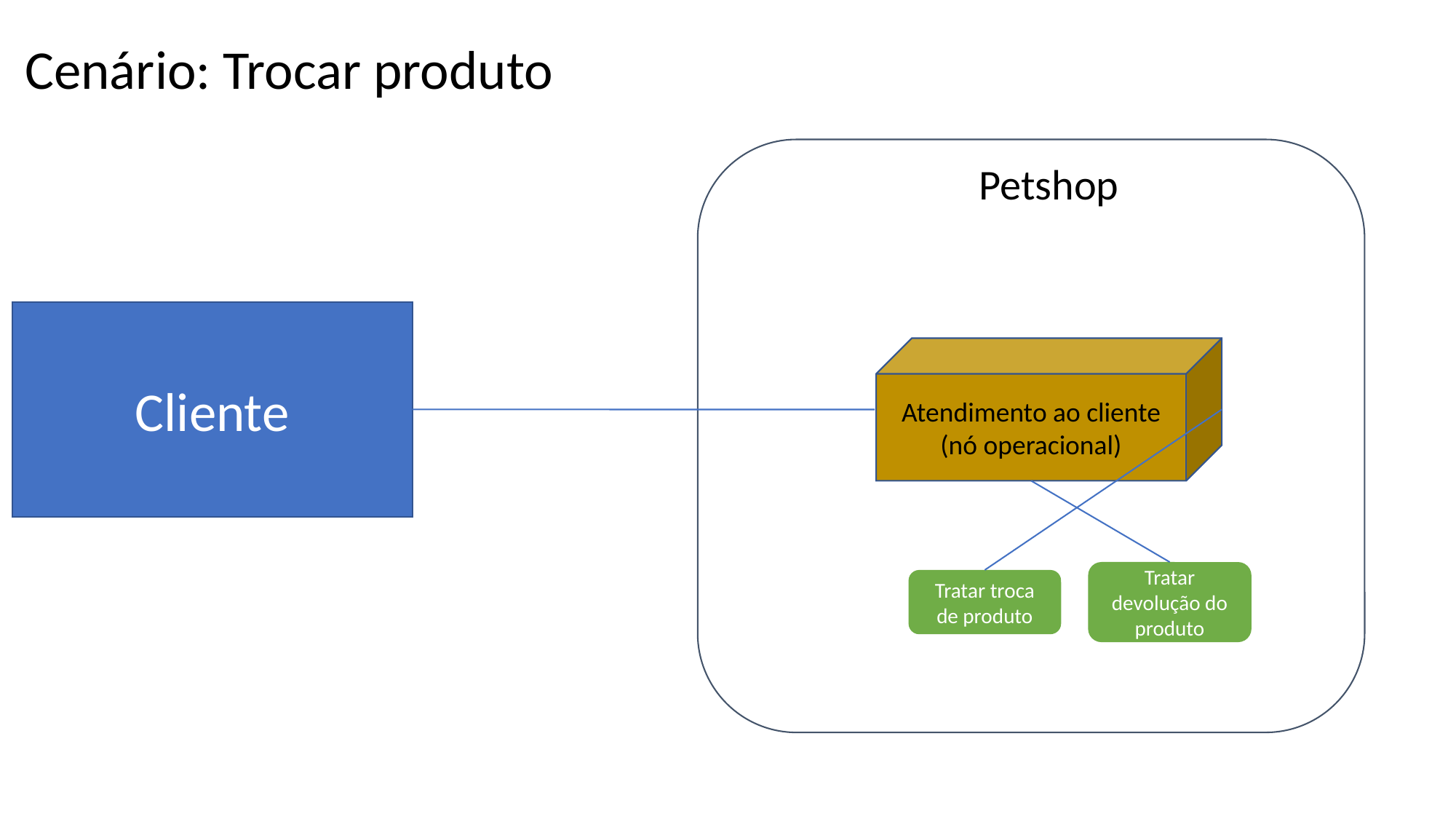

Cenário: Trocar produto

Petshop
Cliente
Atendimento ao cliente
(nó operacional)
Tratar devolução do produto
Tratar troca de produto